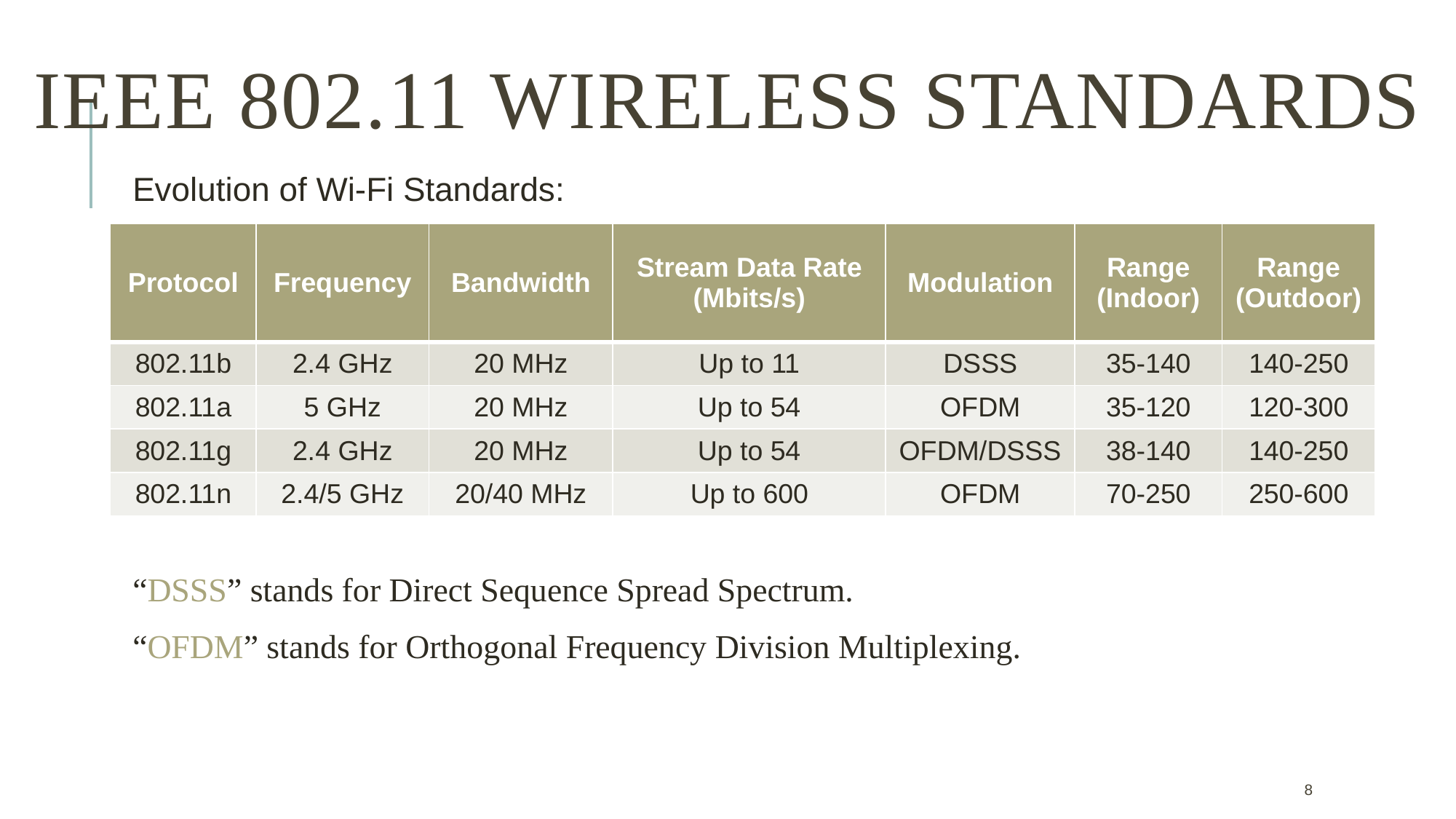

# IEEE 802.11 Wireless Standards
Evolution of Wi-Fi Standards:

“DSSS” stands for Direct Sequence Spread Spectrum.
“OFDM” stands for Orthogonal Frequency Division Multiplexing.

| Protocol | Frequency | Bandwidth | Stream Data Rate (Mbits/s) | Modulation | Range (Indoor) | Range (Outdoor) |
| --- | --- | --- | --- | --- | --- | --- |
| 802.11b | 2.4 GHz | 20 MHz | Up to 11 | DSSS | 35-140 | 140-250 |
| 802.11a | 5 GHz | 20 MHz | Up to 54 | OFDM | 35-120 | 120-300 |
| 802.11g | 2.4 GHz | 20 MHz | Up to 54 | OFDM/DSSS | 38-140 | 140-250 |
| 802.11n | 2.4/5 GHz | 20/40 MHz | Up to 600 | OFDM | 70-250 | 250-600 |
8